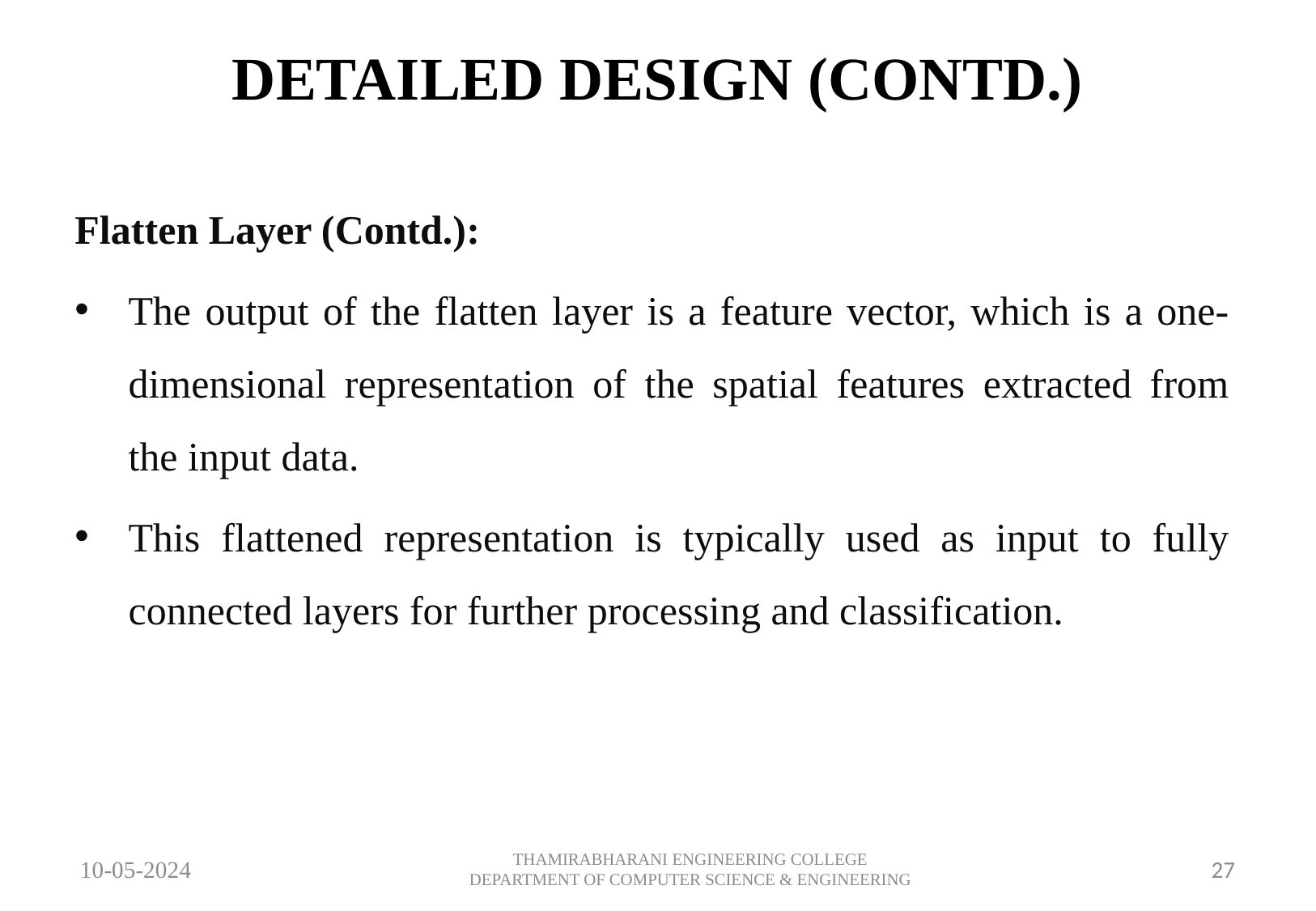

# DETAILED DESIGN (CONTD.)
Flatten Layer (Contd.):
The output of the flatten layer is a feature vector, which is a one-dimensional representation of the spatial features extracted from the input data.
This flattened representation is typically used as input to fully connected layers for further processing and classification.
10-05-2024
THAMIRABHARANI ENGINEERING COLLEGE DEPARTMENT OF COMPUTER SCIENCE & ENGINEERING
27